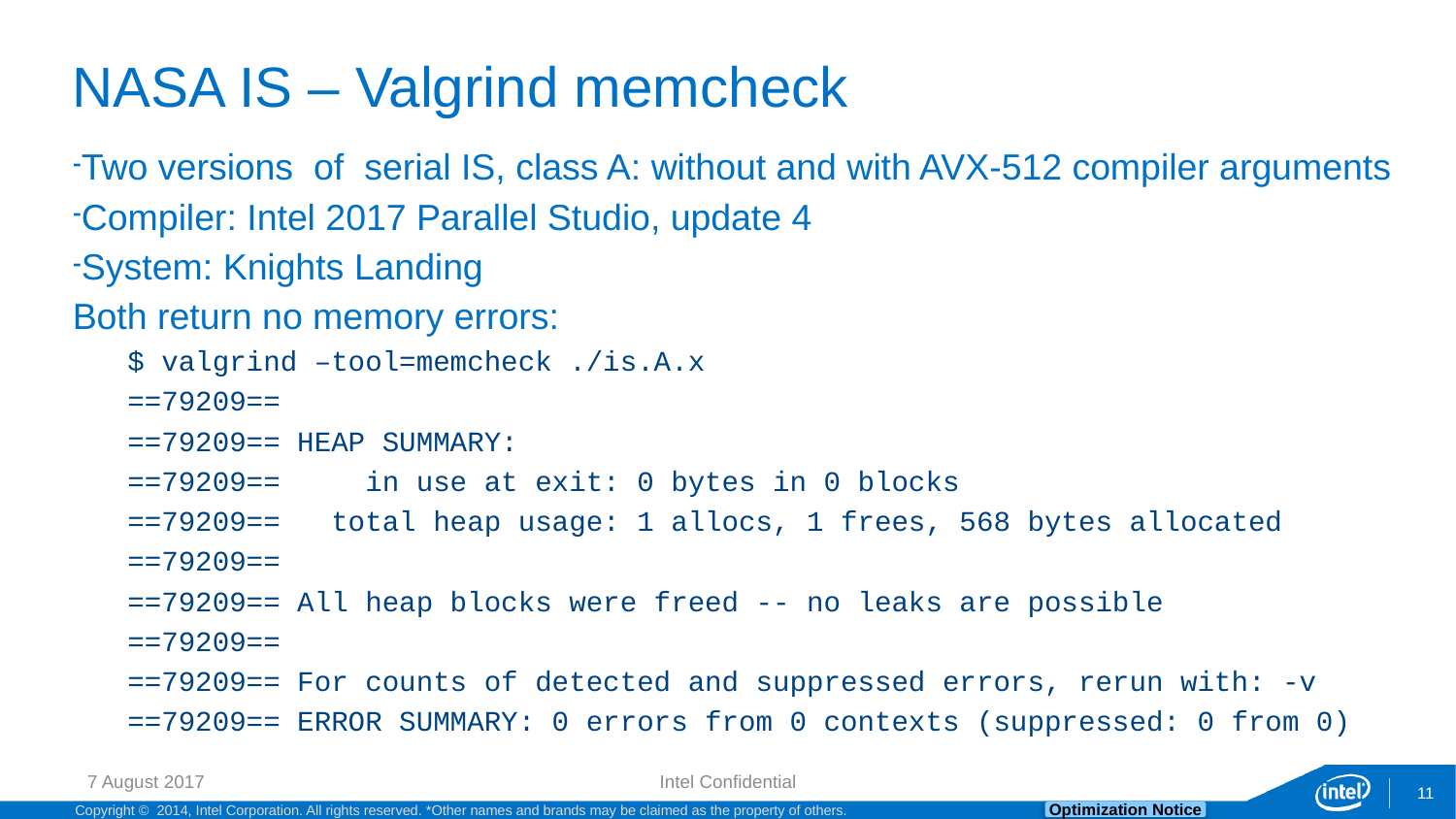

# NASA IS – Valgrind memcheck
Two versions  of  serial IS, class A: without and with AVX-512 compiler arguments
Compiler: Intel 2017 Parallel Studio, update 4
System: Knights Landing
Both return no memory errors:
$ valgrind –tool=memcheck ./is.A.x
==79209==
==79209== HEAP SUMMARY:
==79209==     in use at exit: 0 bytes in 0 blocks
==79209==   total heap usage: 1 allocs, 1 frees, 568 bytes allocated
==79209==
==79209== All heap blocks were freed -- no leaks are possible
==79209==
==79209== For counts of detected and suppressed errors, rerun with: -v
==79209== ERROR SUMMARY: 0 errors from 0 contexts (suppressed: 0 from 0)

7 August 2017
Intel Confidential
11